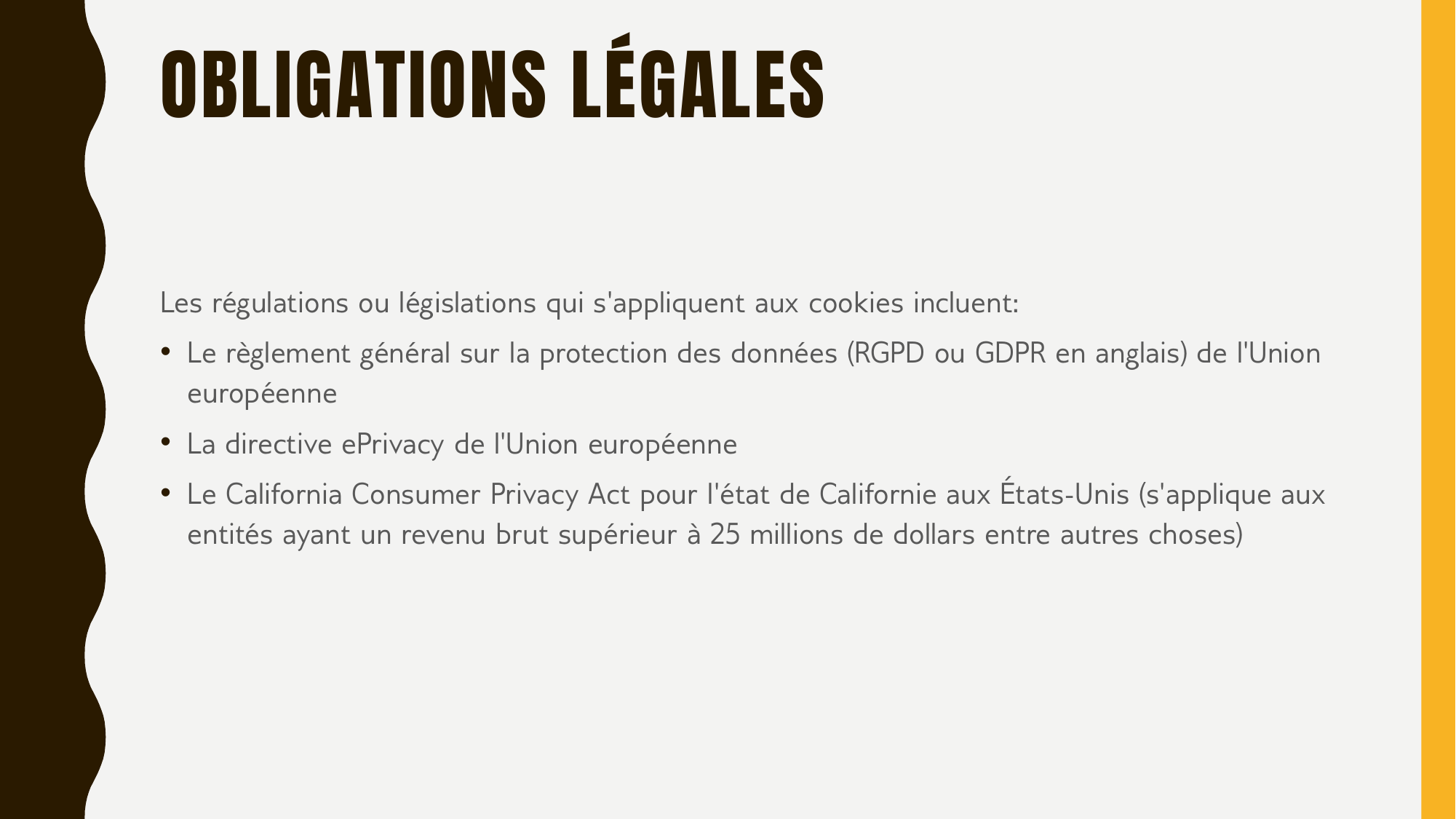

# Obligations légales
Les régulations ou législations qui s'appliquent aux cookies incluent:
Le règlement général sur la protection des données (RGPD ou GDPR en anglais) de l'Union européenne
La directive ePrivacy de l'Union européenne
Le California Consumer Privacy Act pour l'état de Californie aux États-Unis (s'applique aux entités ayant un revenu brut supérieur à 25 millions de dollars entre autres choses)